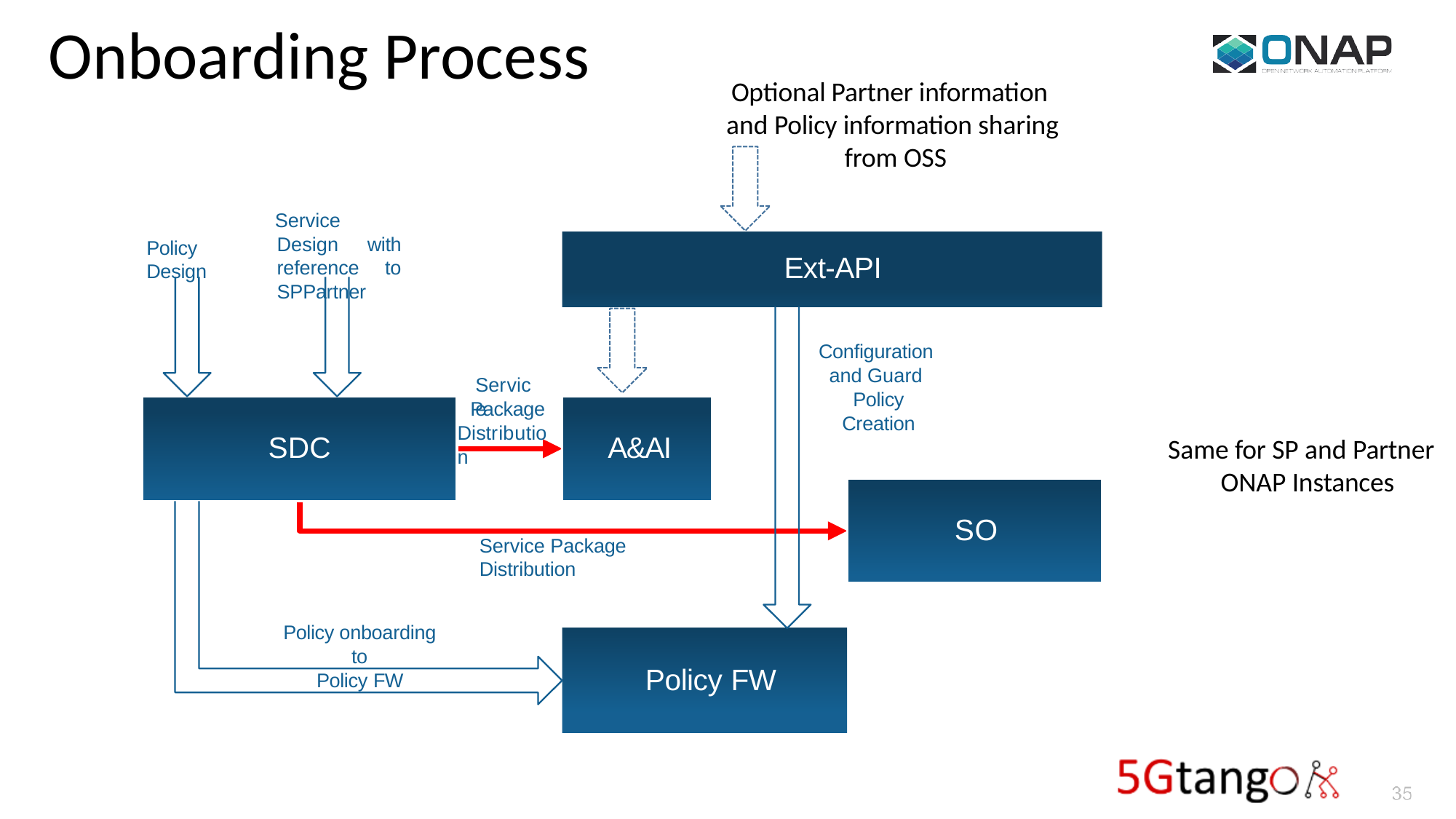

# Onboarding Process

Optional Partner information  and Policy information sharing  from OSS

Service Design  with reference  to SPPartner

Policy Design
Ext-API

Configuration  and Guard  Policy Creation
Service
Package  Distribution

SDC
A&AI
Same for SP and Partner  ONAP Instances

SO

Service Package Distribution
Policy onboarding to
Policy FW

Policy FW